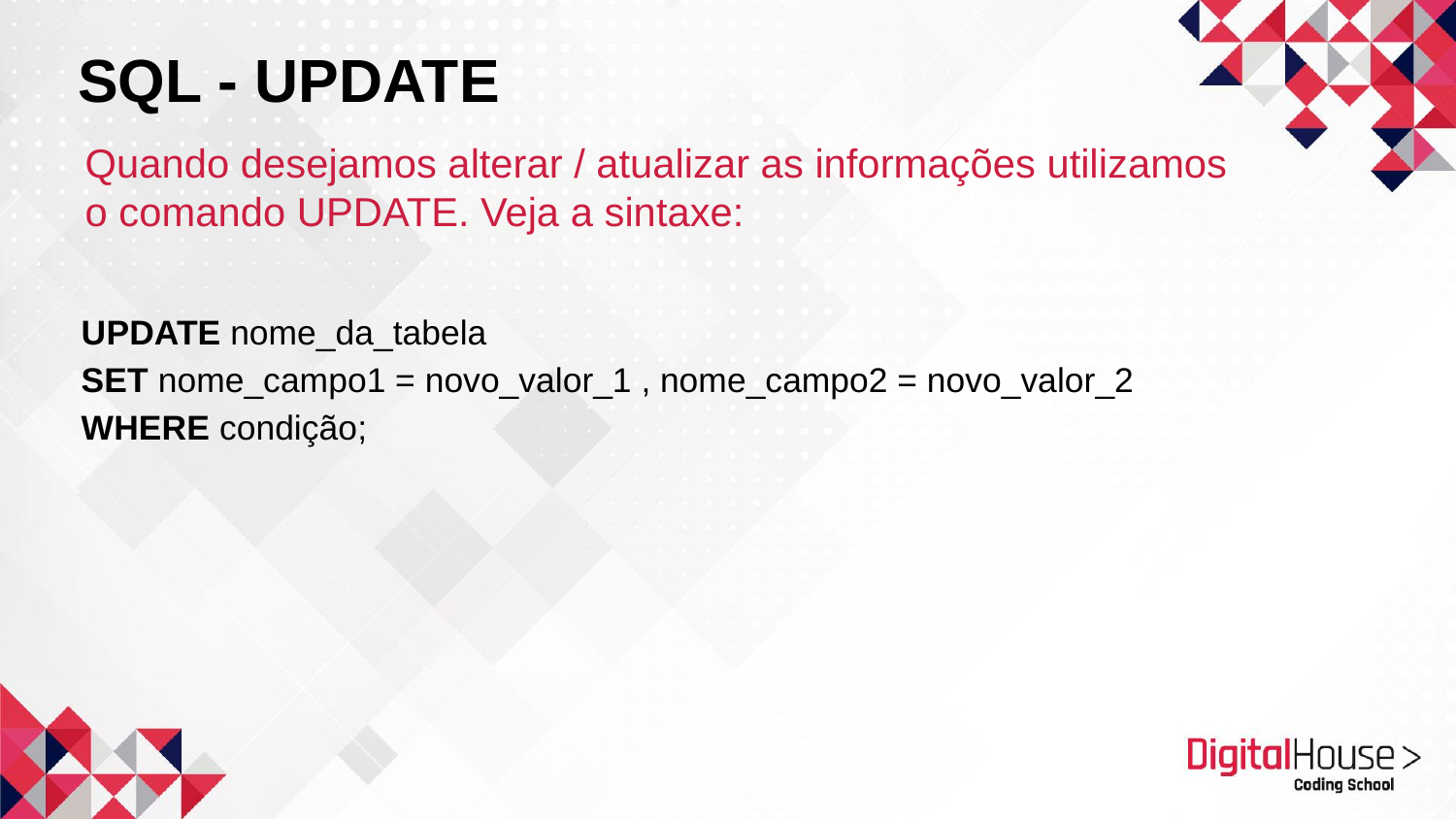

SQL - UPDATE
Quando desejamos alterar / atualizar as informações utilizamos o comando UPDATE. Veja a sintaxe:

UPDATE nome_da_tabela
SET nome_campo1 = novo_valor_1 , nome_campo2 = novo_valor_2
WHERE condição;